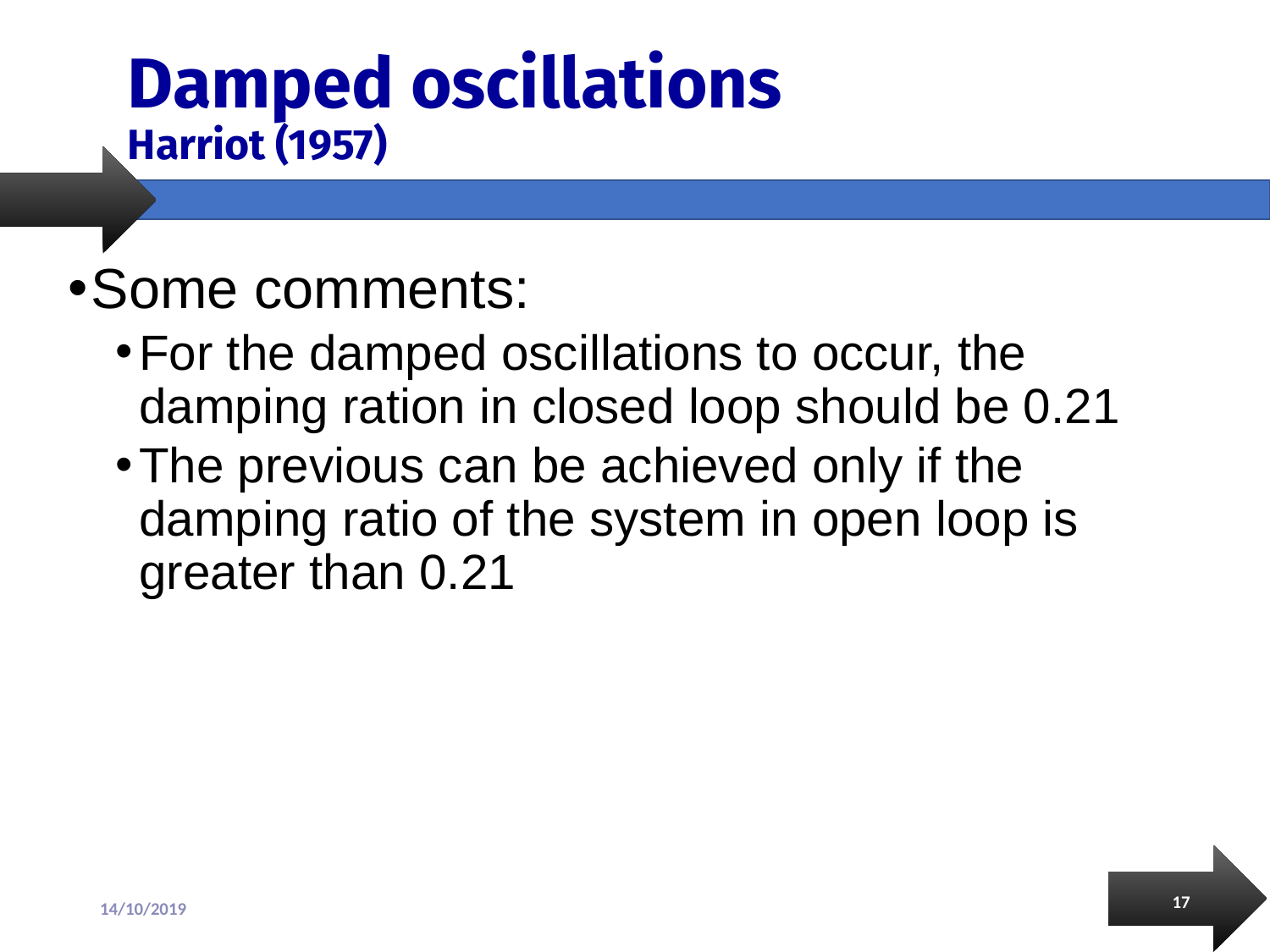

# Damped oscillations Harriot (1957)
Some comments:
For the damped oscillations to occur, the damping ration in closed loop should be 0.21
The previous can be achieved only if the damping ratio of the system in open loop is greater than 0.21
17
14/10/2019